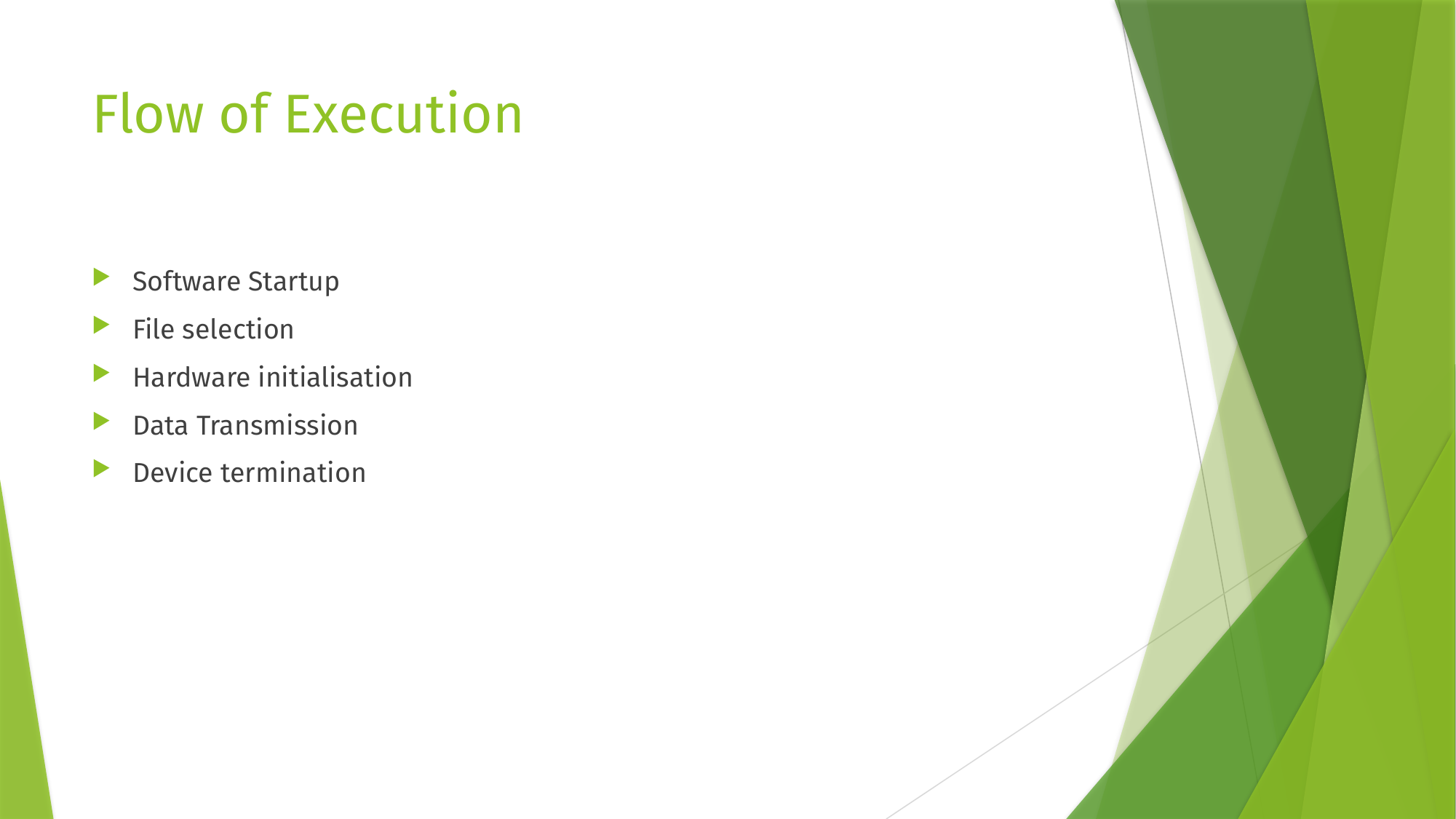

# Flow of Execution
Software Startup
File selection
Hardware initialisation
Data Transmission
Device termination